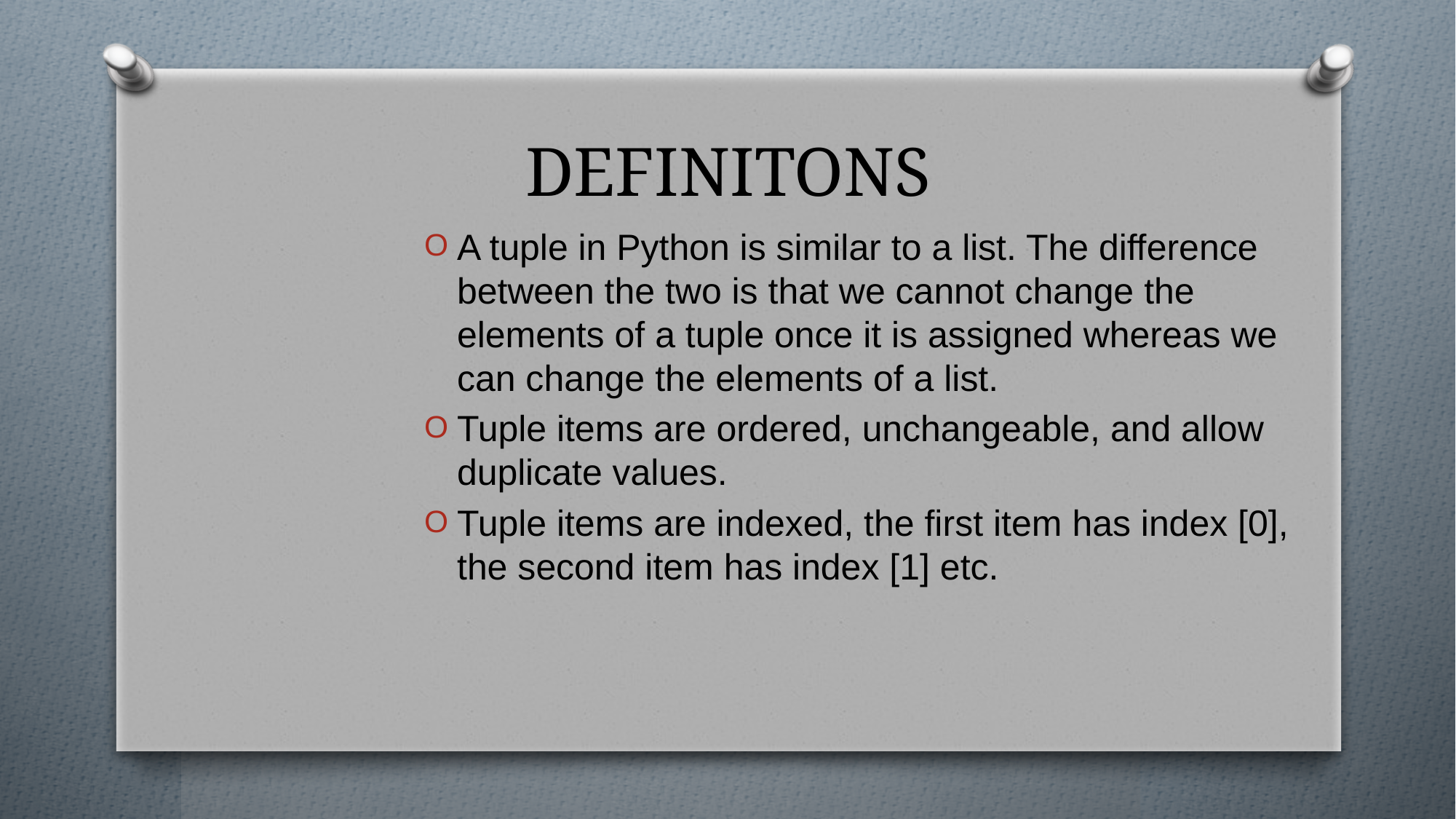

# DEFINITONS
A tuple in Python is similar to a list. The difference between the two is that we cannot change the elements of a tuple once it is assigned whereas we can change the elements of a list.
Tuple items are ordered, unchangeable, and allow duplicate values.
Tuple items are indexed, the first item has index [0], the second item has index [1] etc.